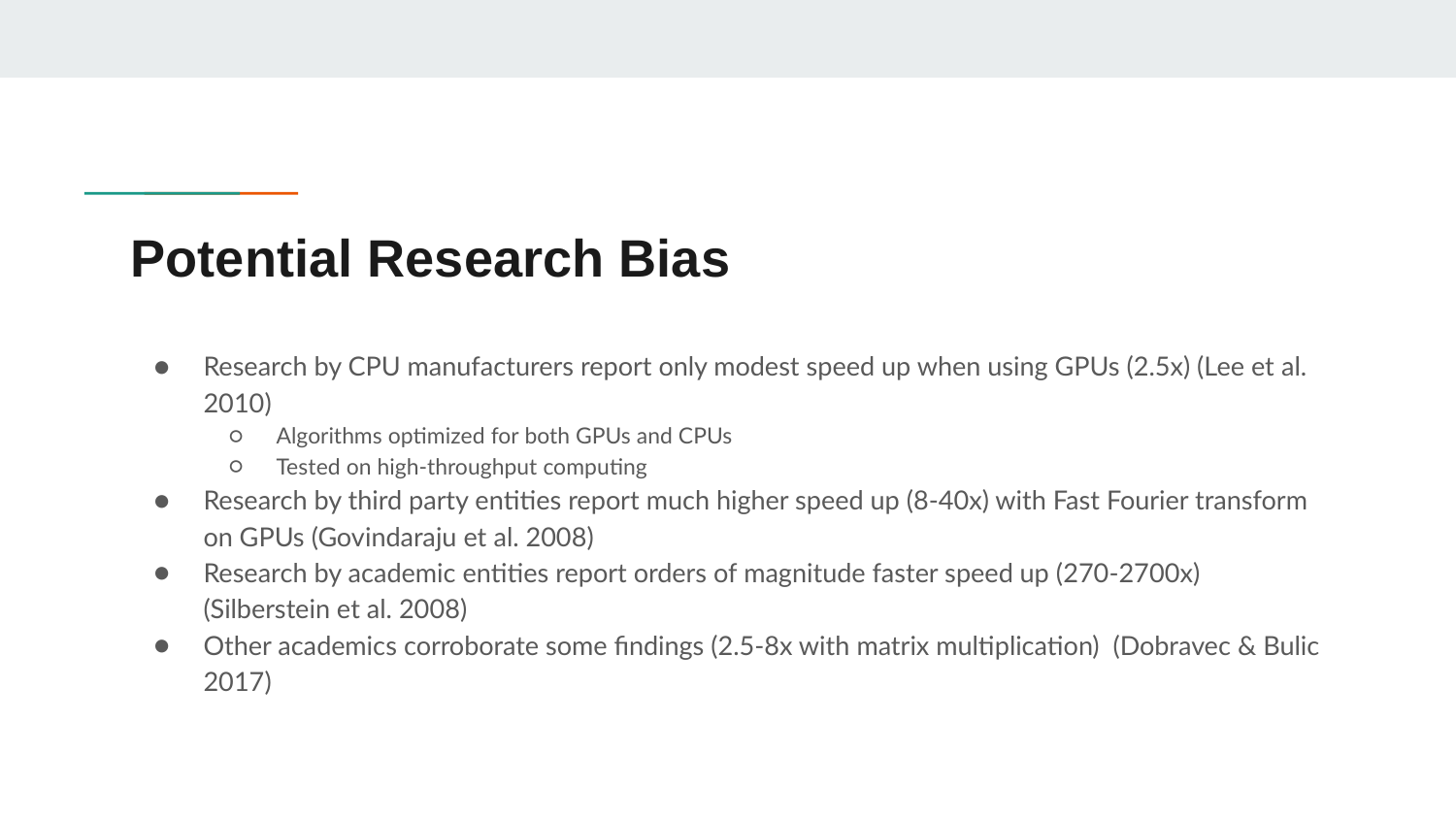

# Potential Research Bias
Research by CPU manufacturers report only modest speed up when using GPUs (2.5x) (Lee et al. 2010)
Algorithms optimized for both GPUs and CPUs
Tested on high-throughput computing
Research by third party entities report much higher speed up (8-40x) with Fast Fourier transform on GPUs (Govindaraju et al. 2008)
Research by academic entities report orders of magnitude faster speed up (270-2700x)  (Silberstein et al. 2008)
Other academics corroborate some findings (2.5-8x with matrix multiplication)  (Dobravec & Bulic 2017)